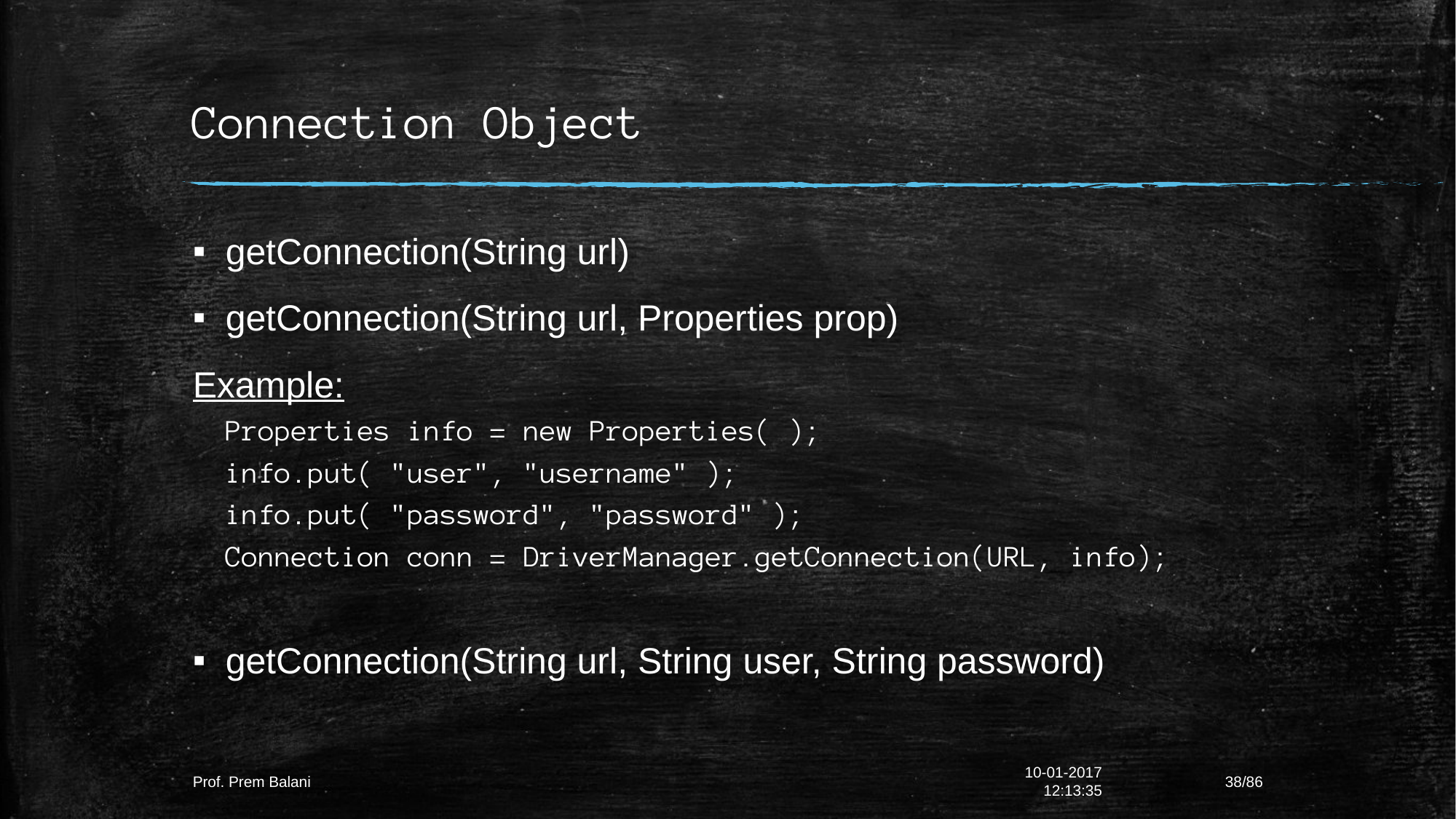

# Connection Object
getConnection(String url)
getConnection(String url, Properties prop)
Example:
Properties info = new Properties( );
info.put( "user", "username" );
info.put( "password", "password" );
Connection conn = DriverManager.getConnection(URL, info);

getConnection(String url, String user, String password)
Prof. Prem Balani
10-01-2017 12:13:35
38/86